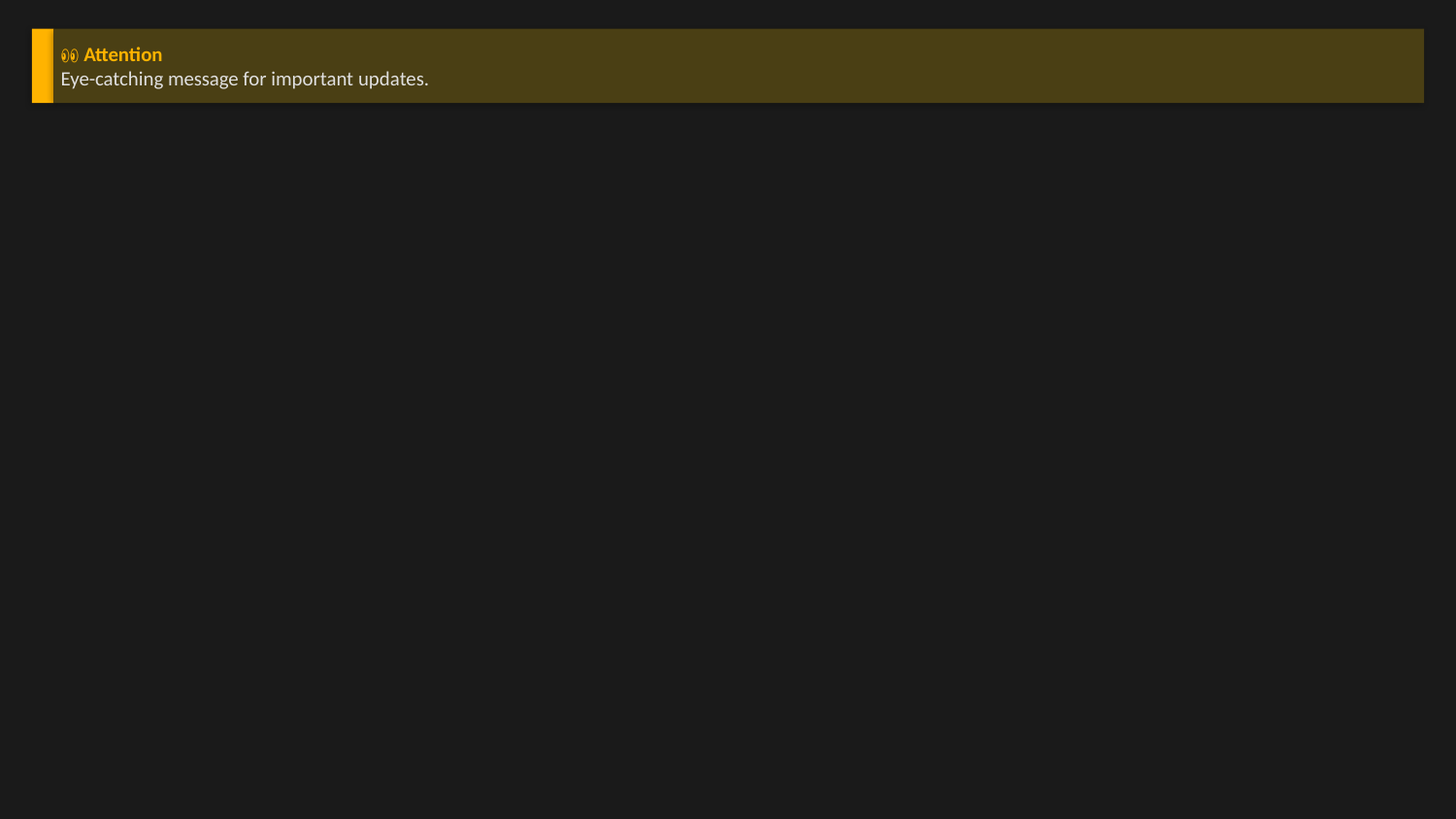

👀 Attention
Eye-catching message for important updates.